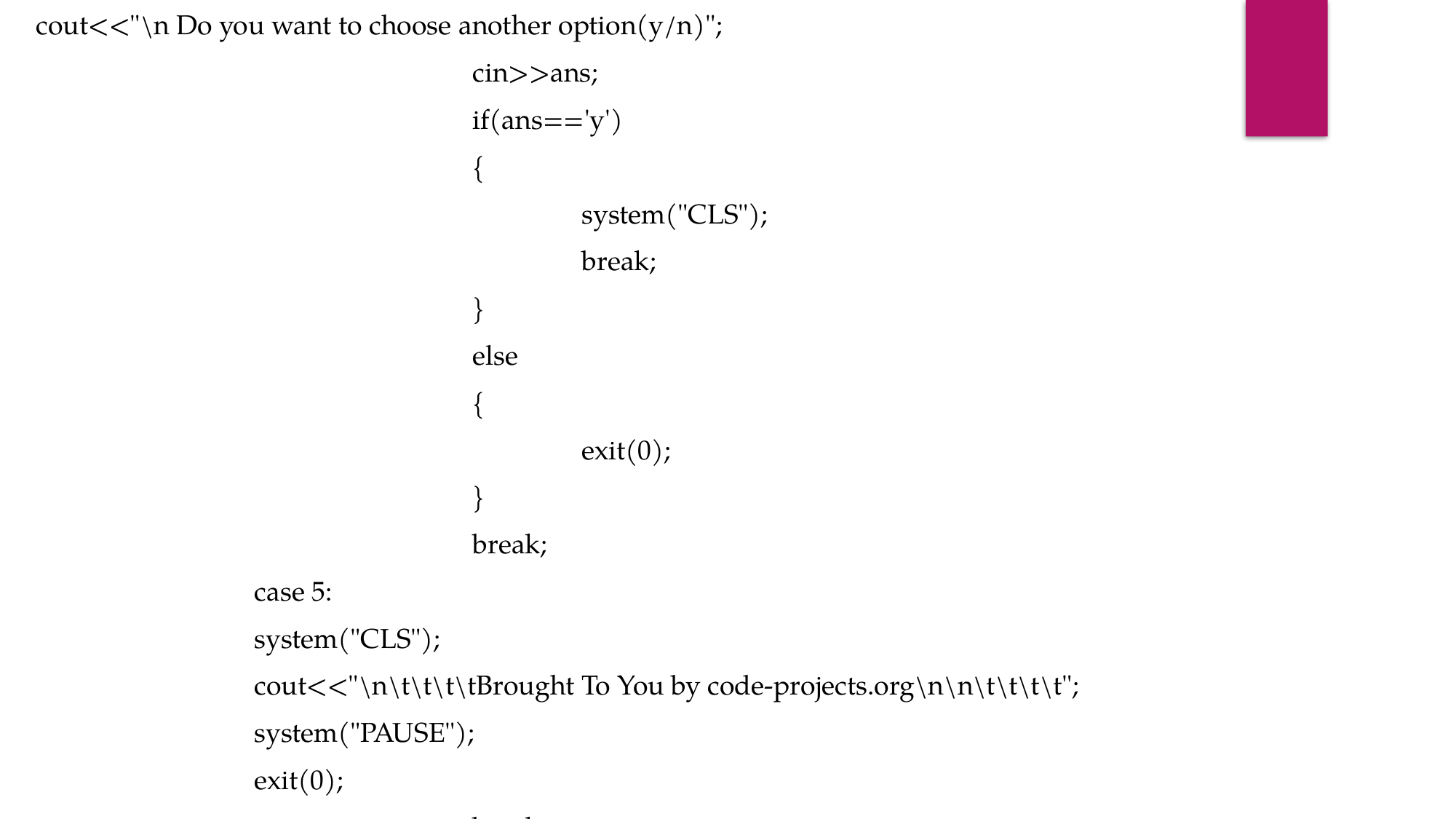

cout<<"\n Do you want to choose another option(y/n)";
				cin>>ans;
				if(ans=='y')
				{
					system("CLS");
					break;
				}
				else
				{
					exit(0);
				}
				break;
		case 5:
		system("CLS");
		cout<<"\n\t\t\t\tBrought To You by code-projects.org\n\n\t\t\t\t";
		system("PAUSE");
		exit(0);
				break;